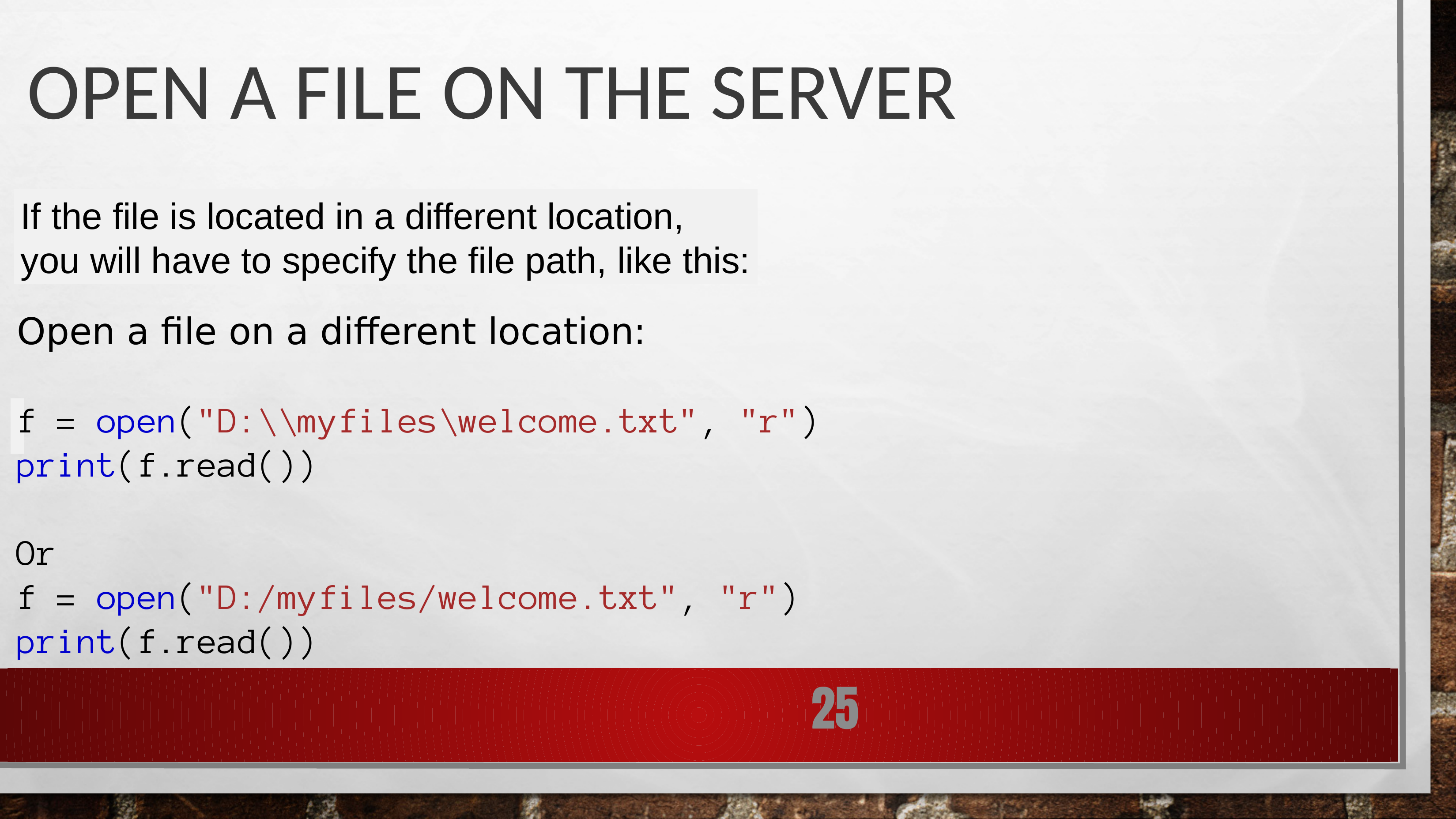

# Open a File on the Server
If the file is located in a different location,
you will have to specify the file path, like this:
Open a file on a different location:

f = open("D:\\myfiles\welcome.txt", "r")
print(f.read())

Or
f = open("D:/myfiles/welcome.txt", "r")
print(f.read())

25